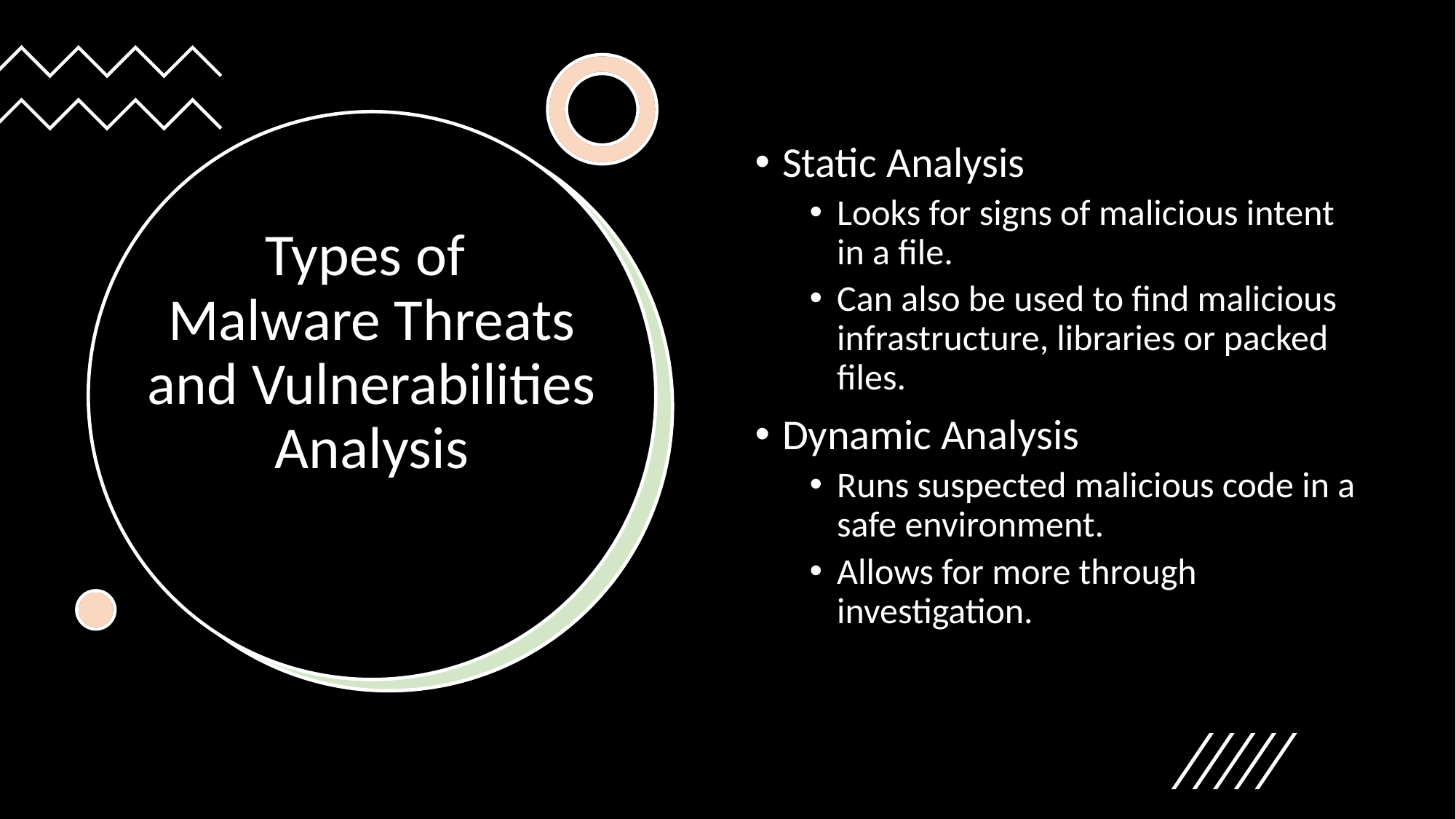

Static Analysis
Looks for signs of malicious intent in a file.
Can also be used to find malicious infrastructure, libraries or packed files.
Dynamic Analysis
Runs suspected malicious code in a safe environment.
Allows for more through investigation.
# Types of Malware Threats and Vulnerabilities Analysis